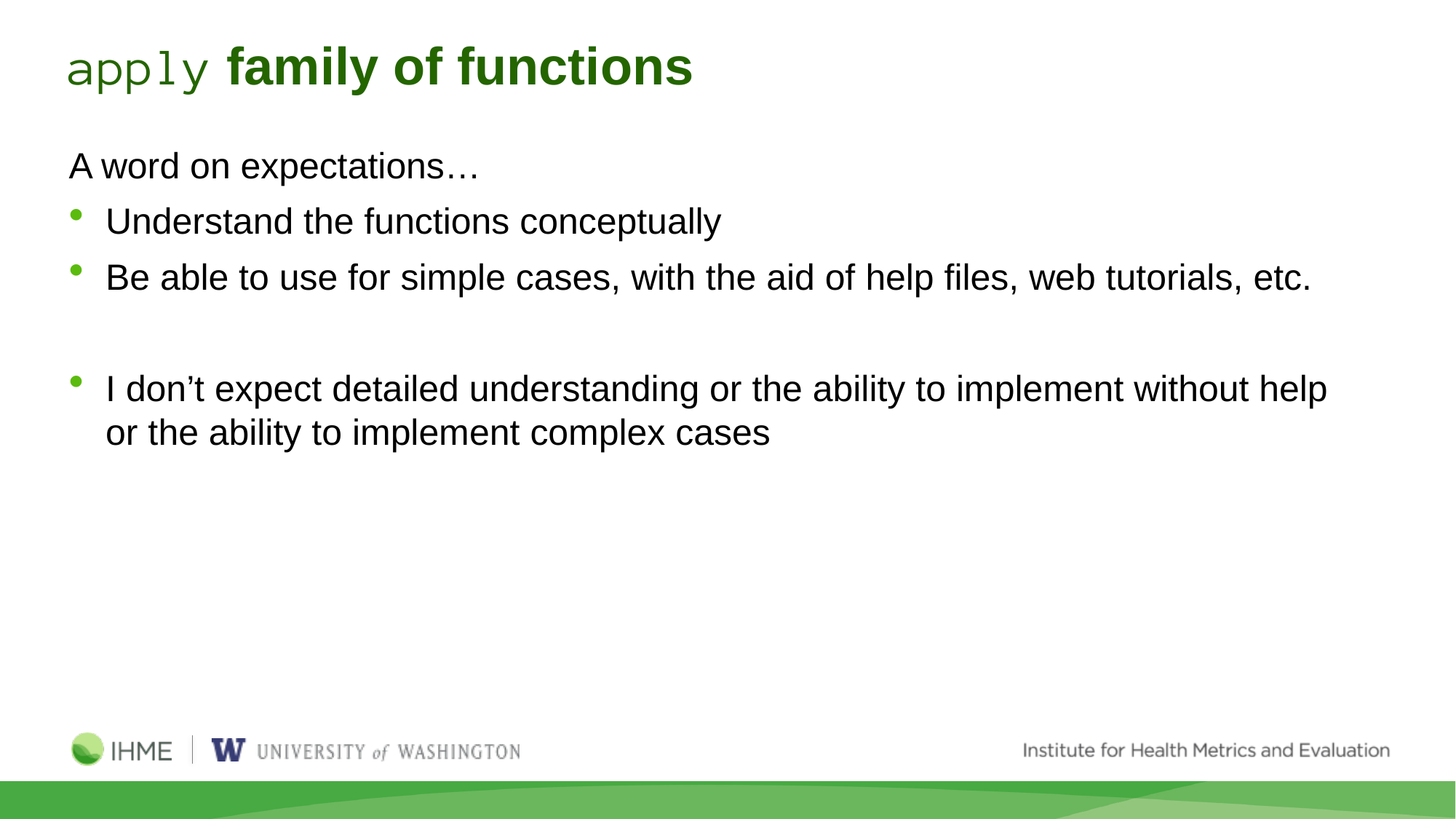

# apply family of functions
A word on expectations…
Understand the functions conceptually
Be able to use for simple cases, with the aid of help files, web tutorials, etc.

I don’t expect detailed understanding or the ability to implement without help or the ability to implement complex cases